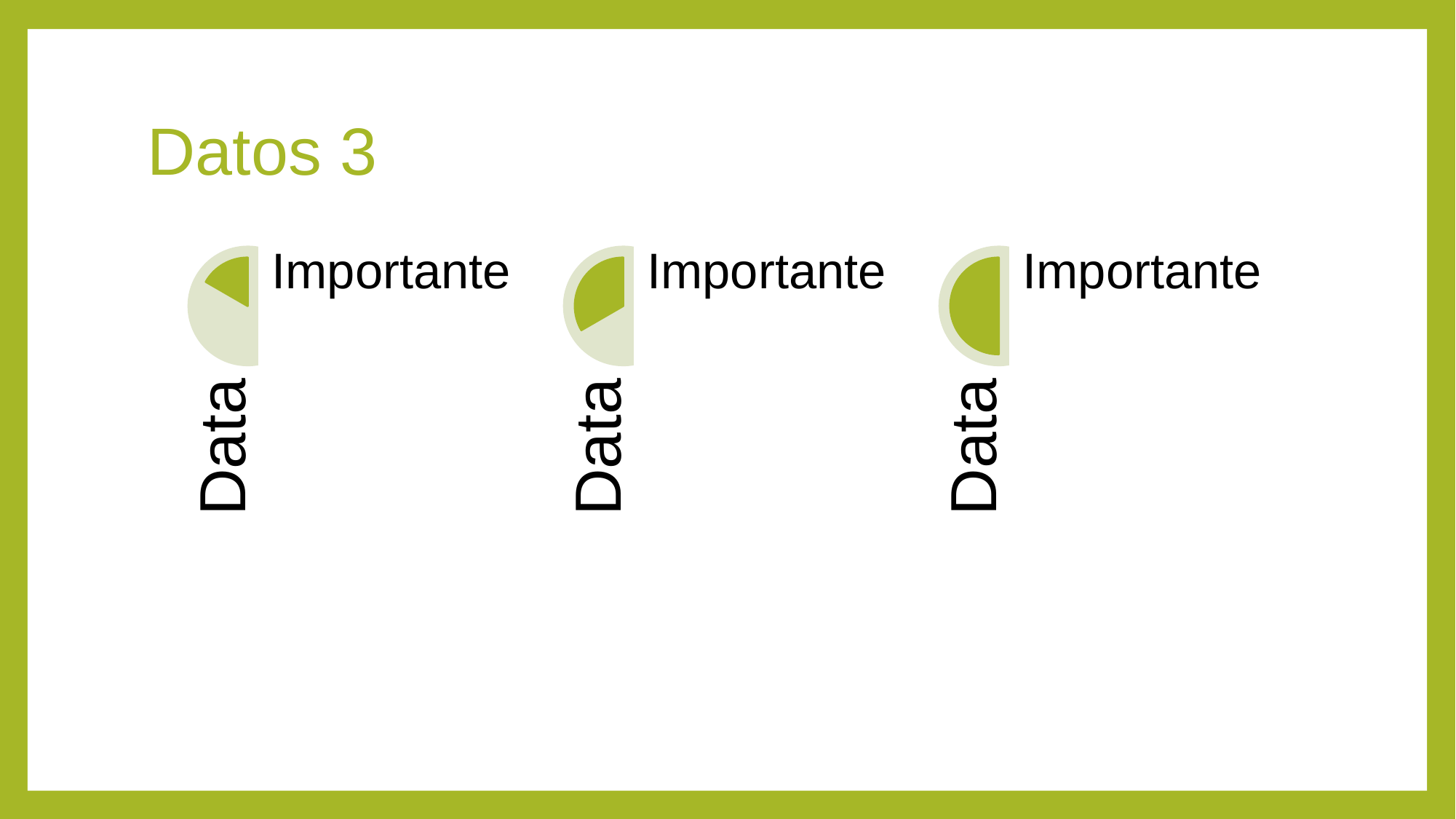

# Datos 3
Data
Importante
Data
Importante
Data
Importante